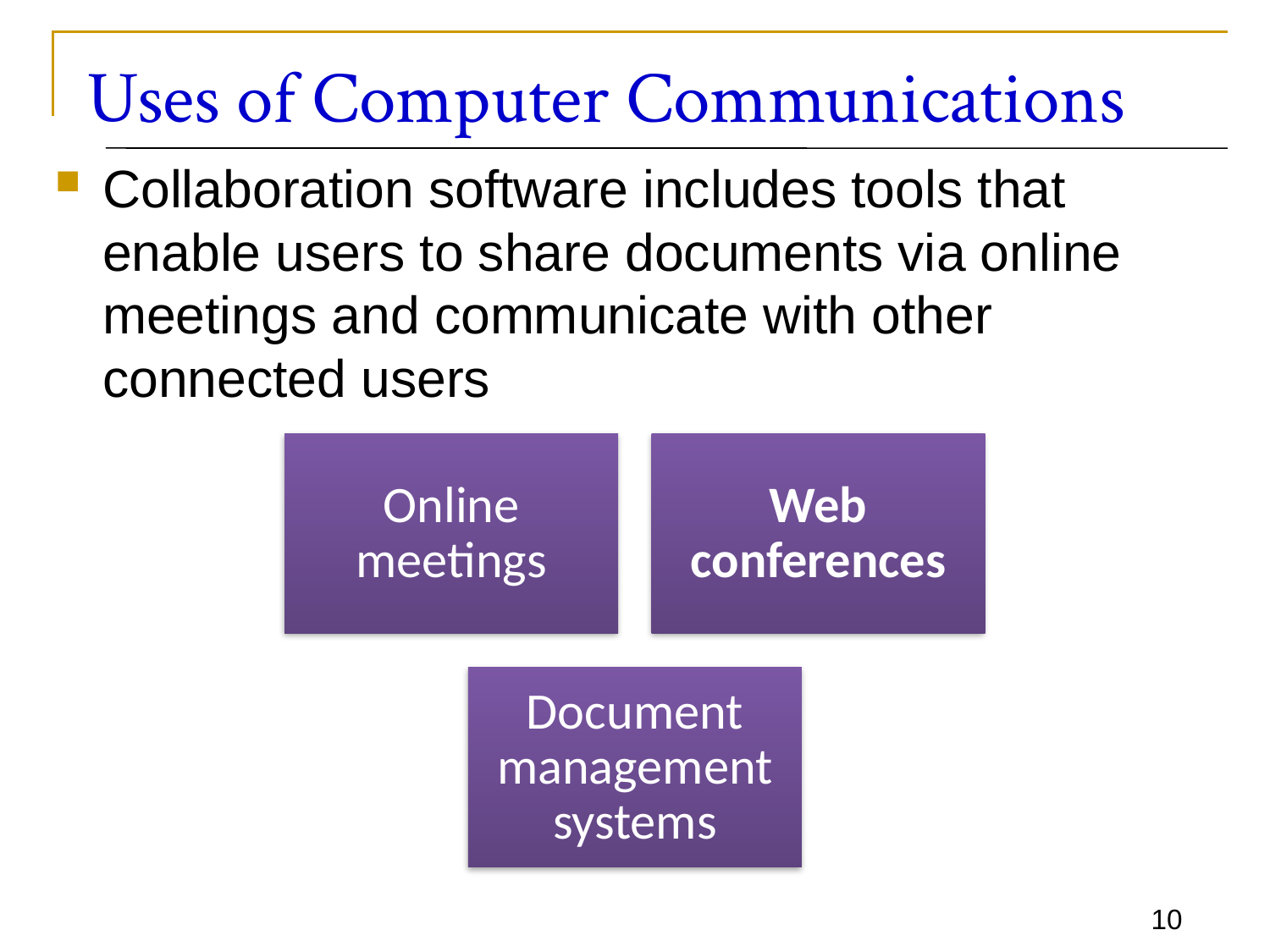

# Uses of Computer Communications
Collaboration software includes tools that enable users to share documents via online meetings and communicate with other connected users

Online meetings
Web conferences
Document management systems